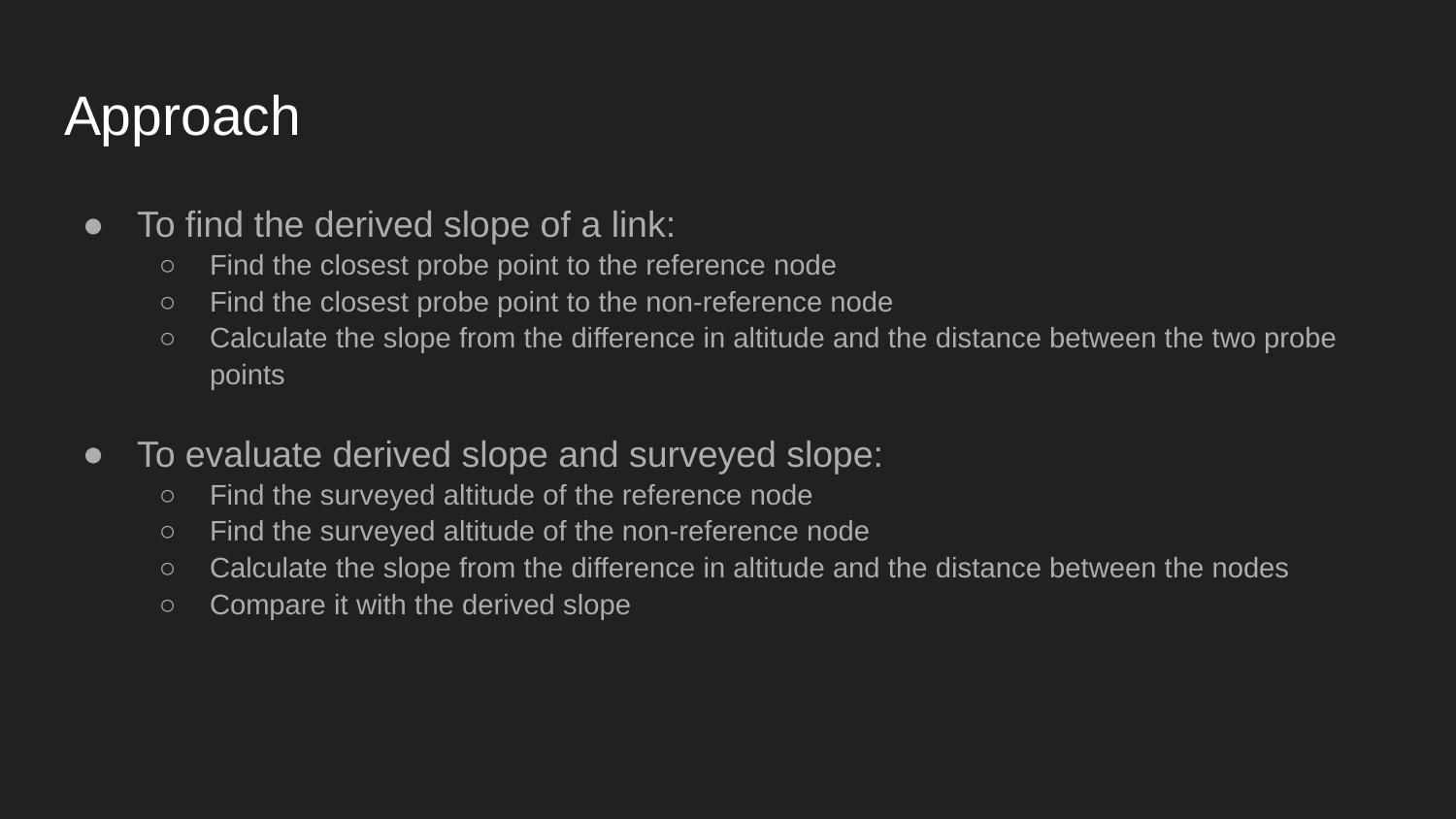

# Approach
To find the derived slope of a link:
Find the closest probe point to the reference node
Find the closest probe point to the non-reference node
Calculate the slope from the difference in altitude and the distance between the two probe points
To evaluate derived slope and surveyed slope:
Find the surveyed altitude of the reference node
Find the surveyed altitude of the non-reference node
Calculate the slope from the difference in altitude and the distance between the nodes
Compare it with the derived slope